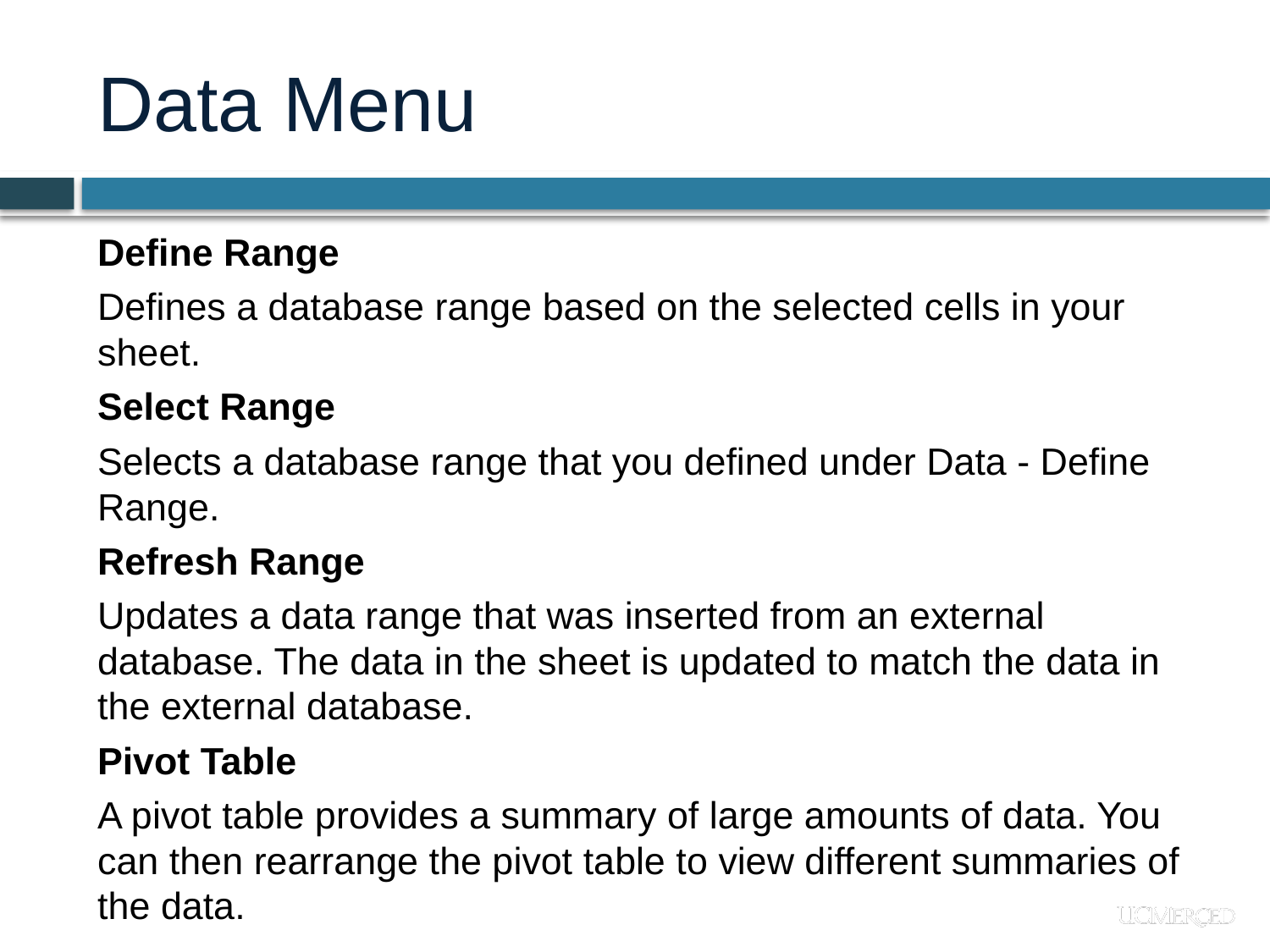

# Data Menu
Define Range
Defines a database range based on the selected cells in your sheet.
Select Range
Selects a database range that you defined under Data - Define Range.
Refresh Range
Updates a data range that was inserted from an external database. The data in the sheet is updated to match the data in the external database.
Pivot Table
A pivot table provides a summary of large amounts of data. You can then rearrange the pivot table to view different summaries of the data.